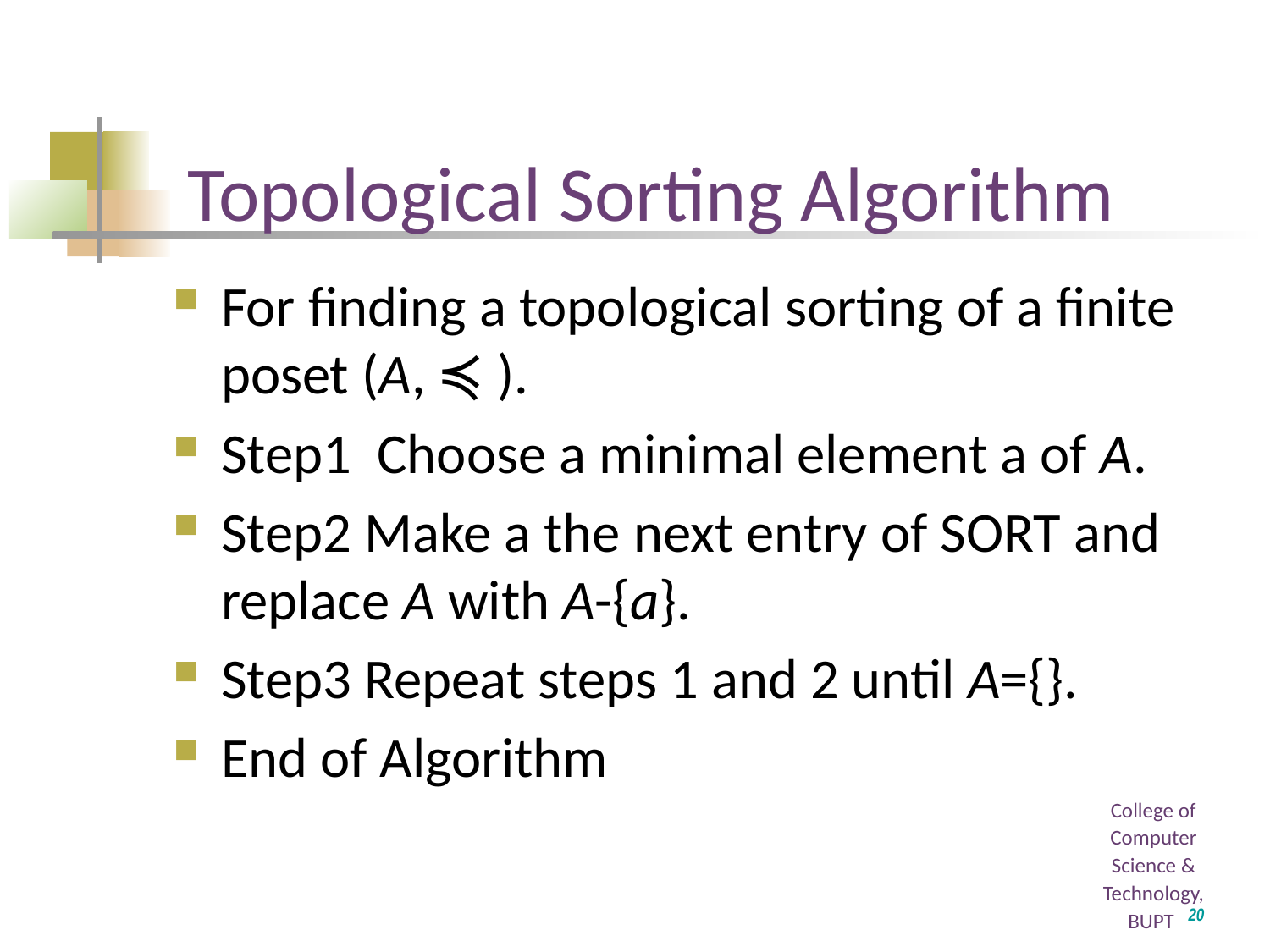

# Topological Sorting Algorithm
For finding a topological sorting of a finite poset (A, ≼ ).
Step1  Choose a minimal element a of A.
Step2 Make a the next entry of SORT and replace A with A-{a}.
Step3 Repeat steps 1 and 2 until A={}.
End of Algorithm
20
College of Computer Science & Technology, BUPT